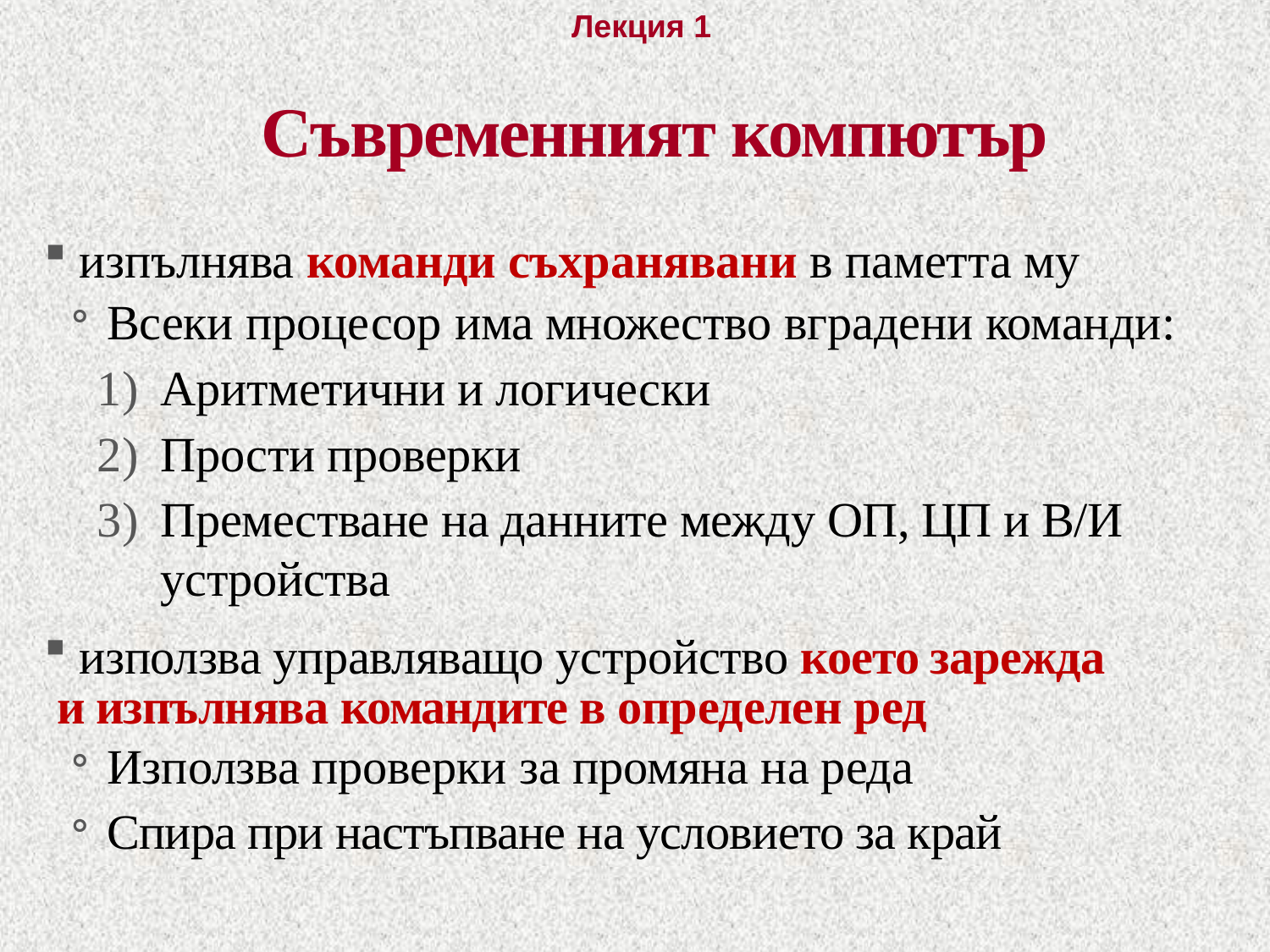

# Съвременният компютър
 изпълнява команди съхранявани в паметта му
Всеки процесор има множество вградени команди:
Аритметични и логически
Прости проверки
Преместване на данните между ОП, ЦП и В/И устройства
 използва управляващо устройство което зарежда и изпълнява командите в определен ред
Използва проверки за промяна на реда
Спира при настъпване на условието за край